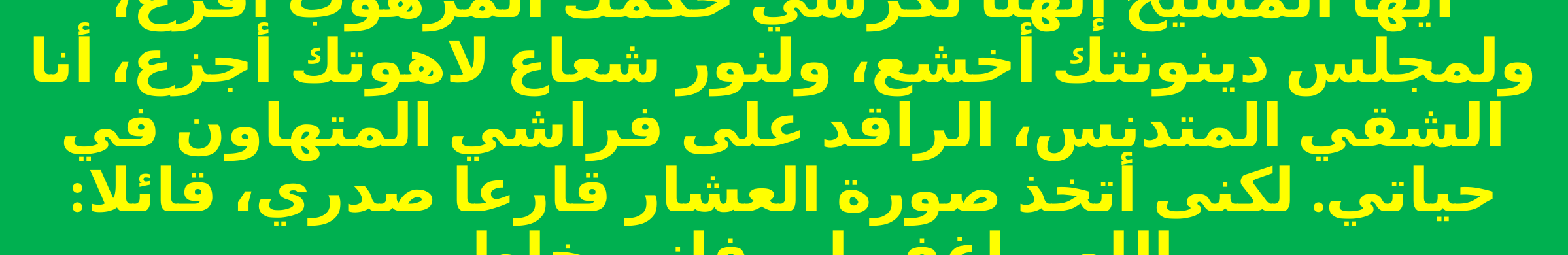

أيها المسيح إلهنا لكرسي حكمك المرهوب أفزع، ولمجلس دينونتك أخشع، ولنور شعاع لاهوتك أجزع، أنا الشقي المتدنس، الراقد على فراشي المتهاون في حياتي. لكنى أتخذ صورة العشار قارعا صدري، قائلا: اللهم اغفر لي فإني خاطى.